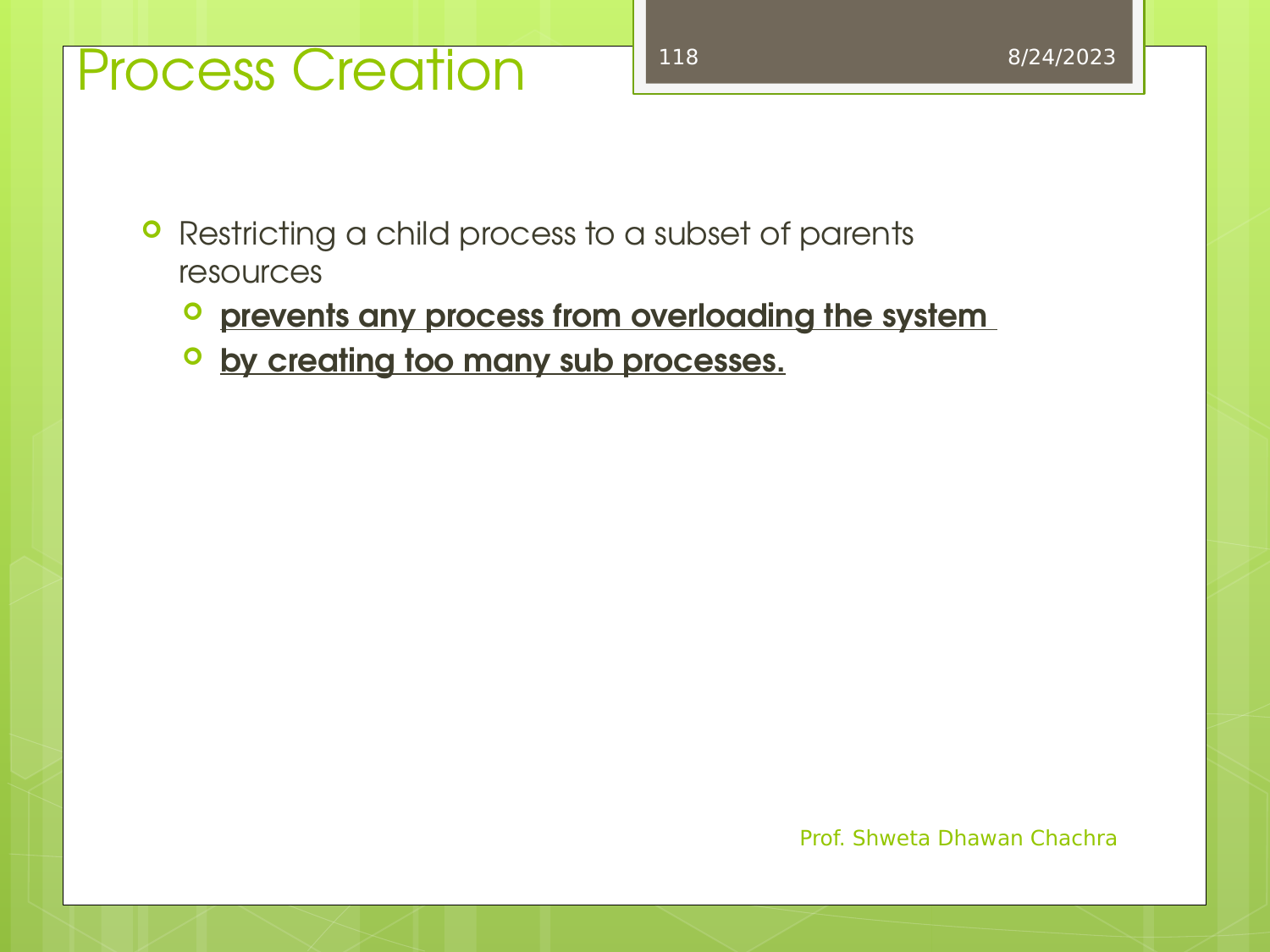

# Process Creation
118
8/24/2023

Restricting a child process to a subset of parents resources
prevents any process from overloading the system
by creating too many sub processes.

Prof. Shweta Dhawan Chachra